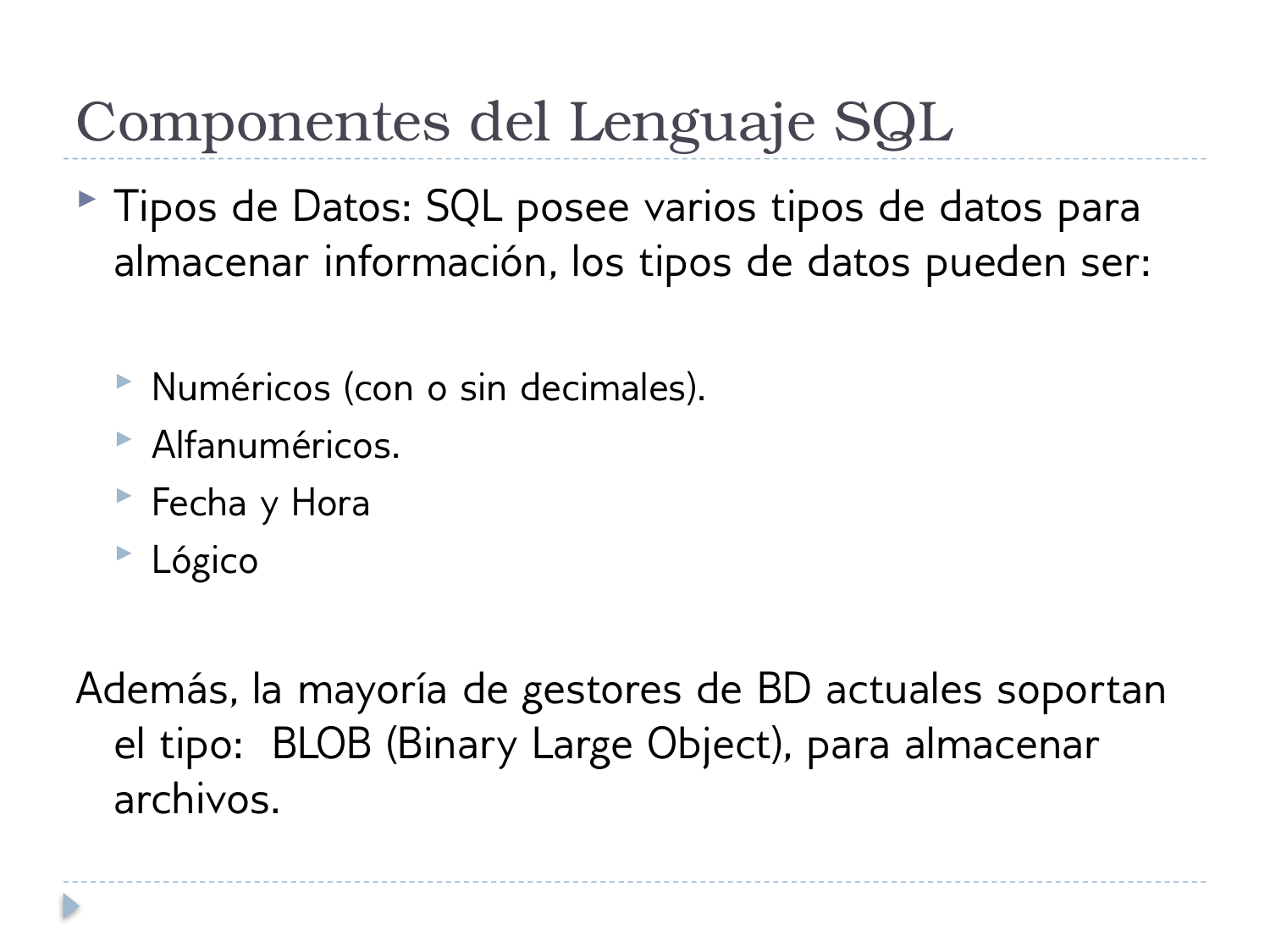

# Componentes del Lenguaje SQL
Tipos de Datos: SQL posee varios tipos de datos para almacenar información, los tipos de datos pueden ser:

Numéricos (con o sin decimales).
Alfanuméricos.
Fecha y Hora
Lógico

Además, la mayoría de gestores de BD actuales soportan el tipo:  BLOB (Binary Large Object), para almacenar archivos.